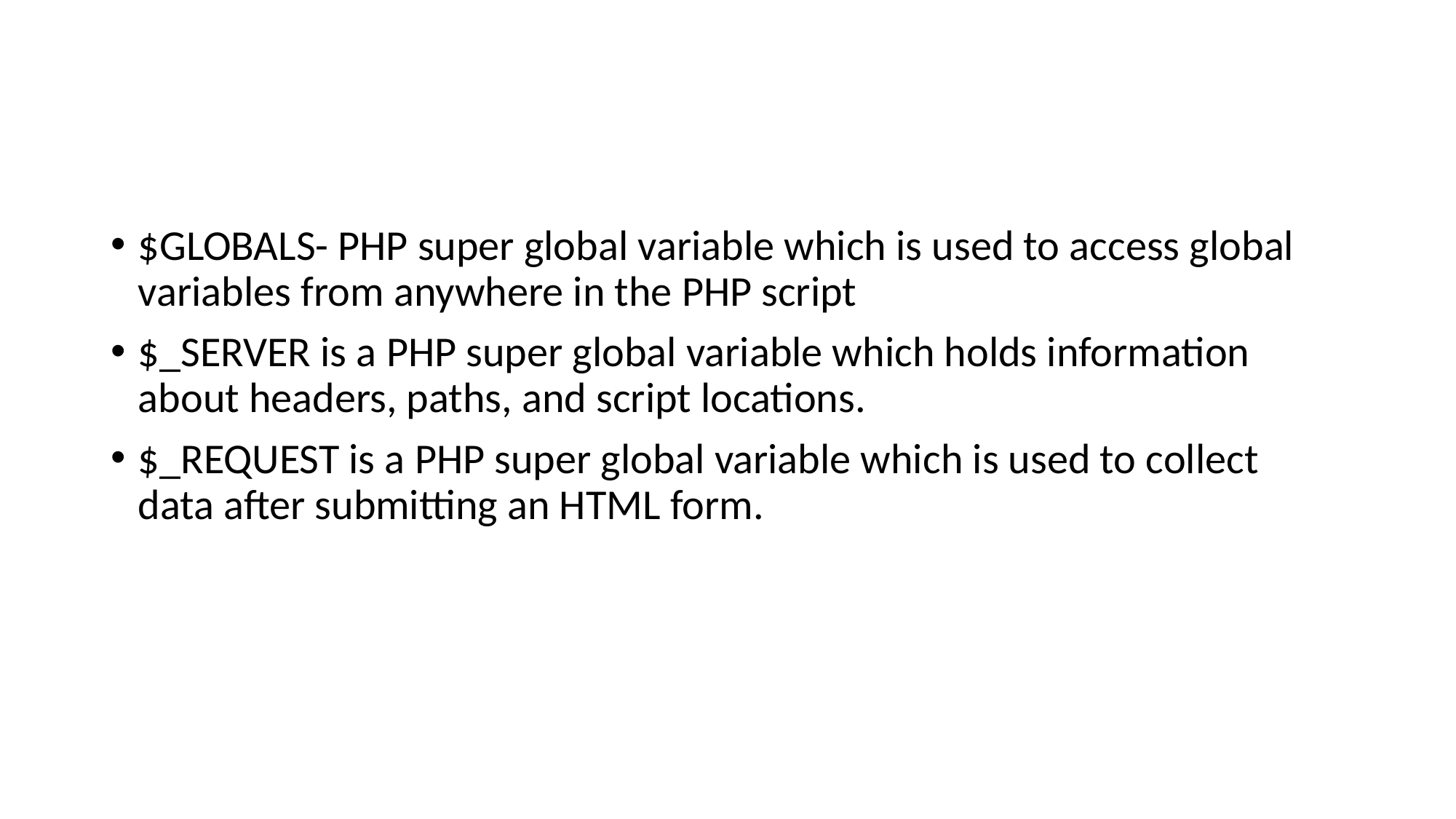

#
$GLOBALS- PHP super global variable which is used to access global variables from anywhere in the PHP script
$_SERVER is a PHP super global variable which holds information about headers, paths, and script locations.
$_REQUEST is a PHP super global variable which is used to collect data after submitting an HTML form.